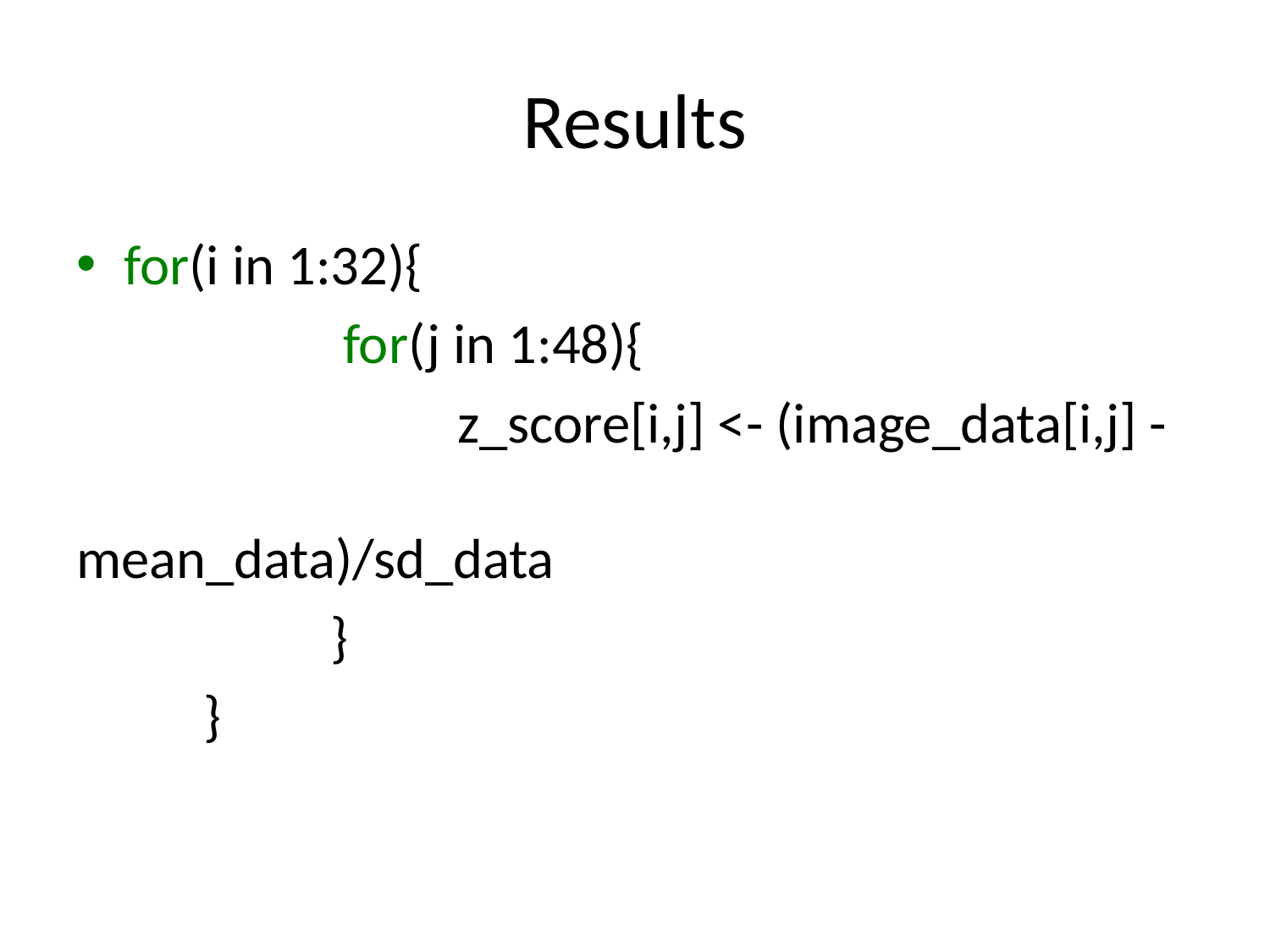

# Results
for(i in 1:32){
		 for(j in 1:48){
			z_score[i,j] <- (image_data[i,j] - 					     mean_data)/sd_data
		}
	}